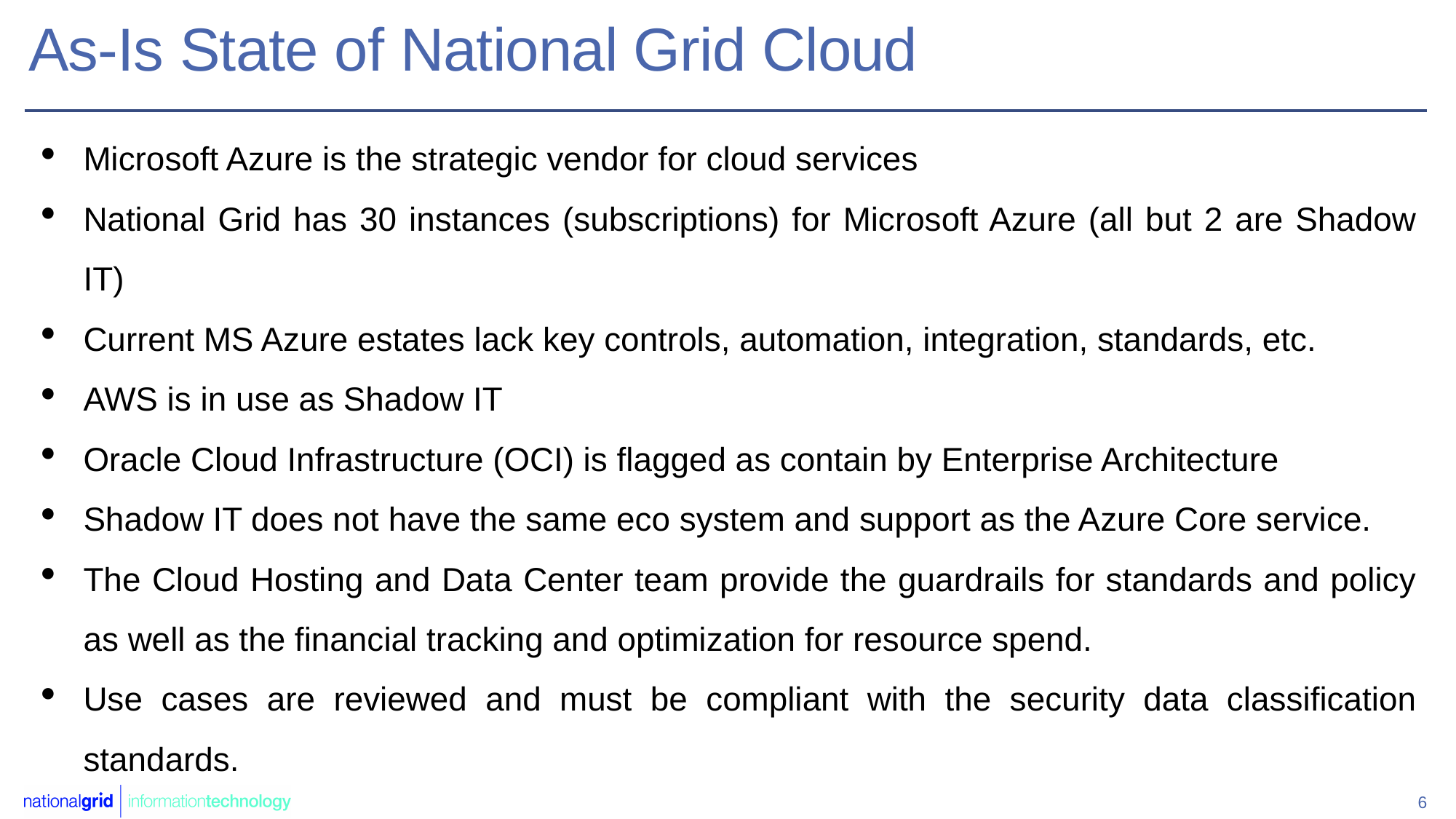

As-Is State of National Grid Cloud
Microsoft Azure is the strategic vendor for cloud services
National Grid has 30 instances (subscriptions) for Microsoft Azure (all but 2 are Shadow IT)
Current MS Azure estates lack key controls, automation, integration, standards, etc.
AWS is in use as Shadow IT
Oracle Cloud Infrastructure (OCI) is flagged as contain by Enterprise Architecture
Shadow IT does not have the same eco system and support as the Azure Core service.
The Cloud Hosting and Data Center team provide the guardrails for standards and policy as well as the financial tracking and optimization for resource spend.
Use cases are reviewed and must be compliant with the security data classification standards.